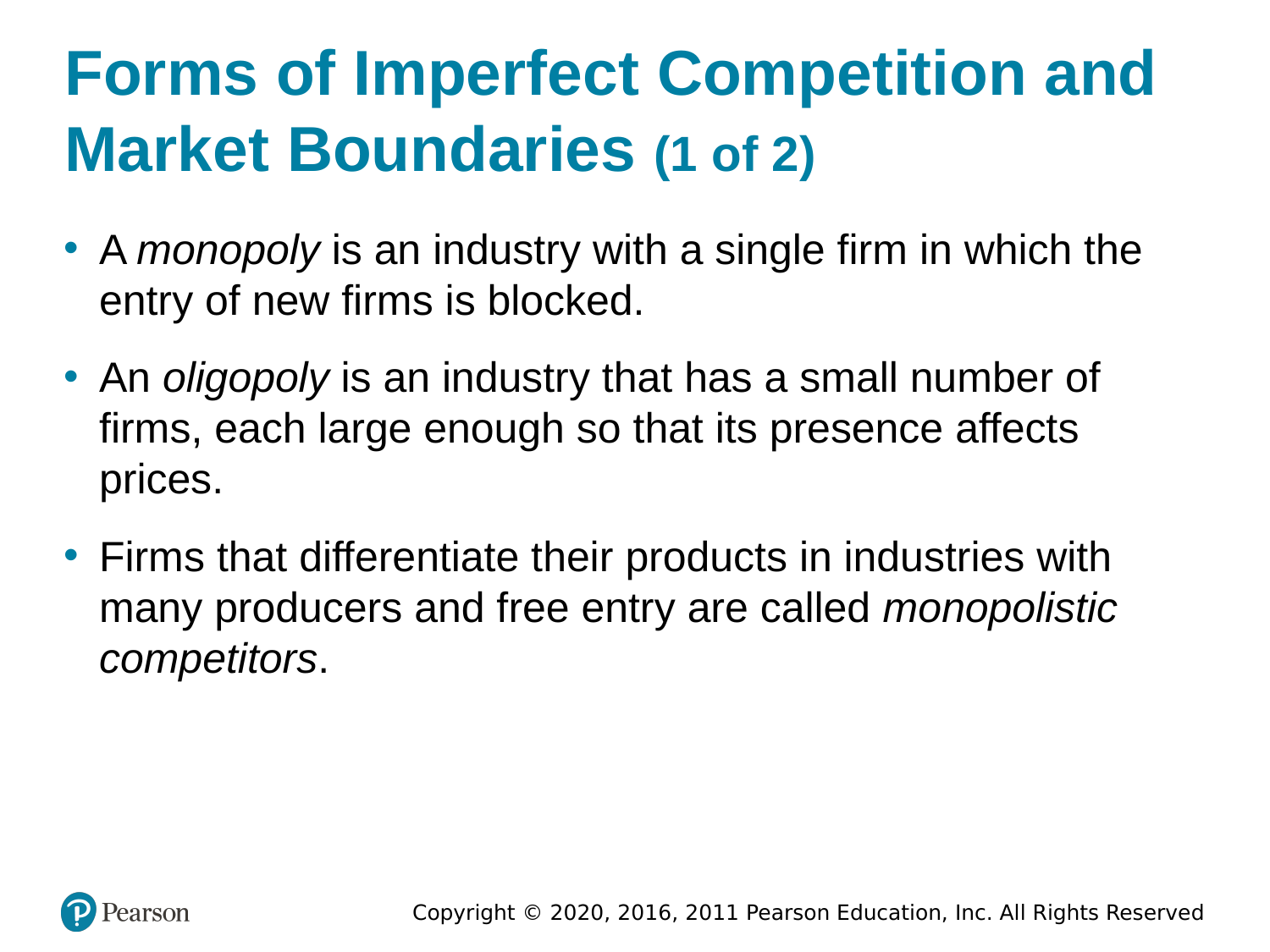

# Forms of Imperfect Competition and Market Boundaries (1 of 2)
A monopoly is an industry with a single firm in which the entry of new firms is blocked.
An oligopoly is an industry that has a small number of firms, each large enough so that its presence affects prices.
Firms that differentiate their products in industries with many producers and free entry are called monopolistic competitors.